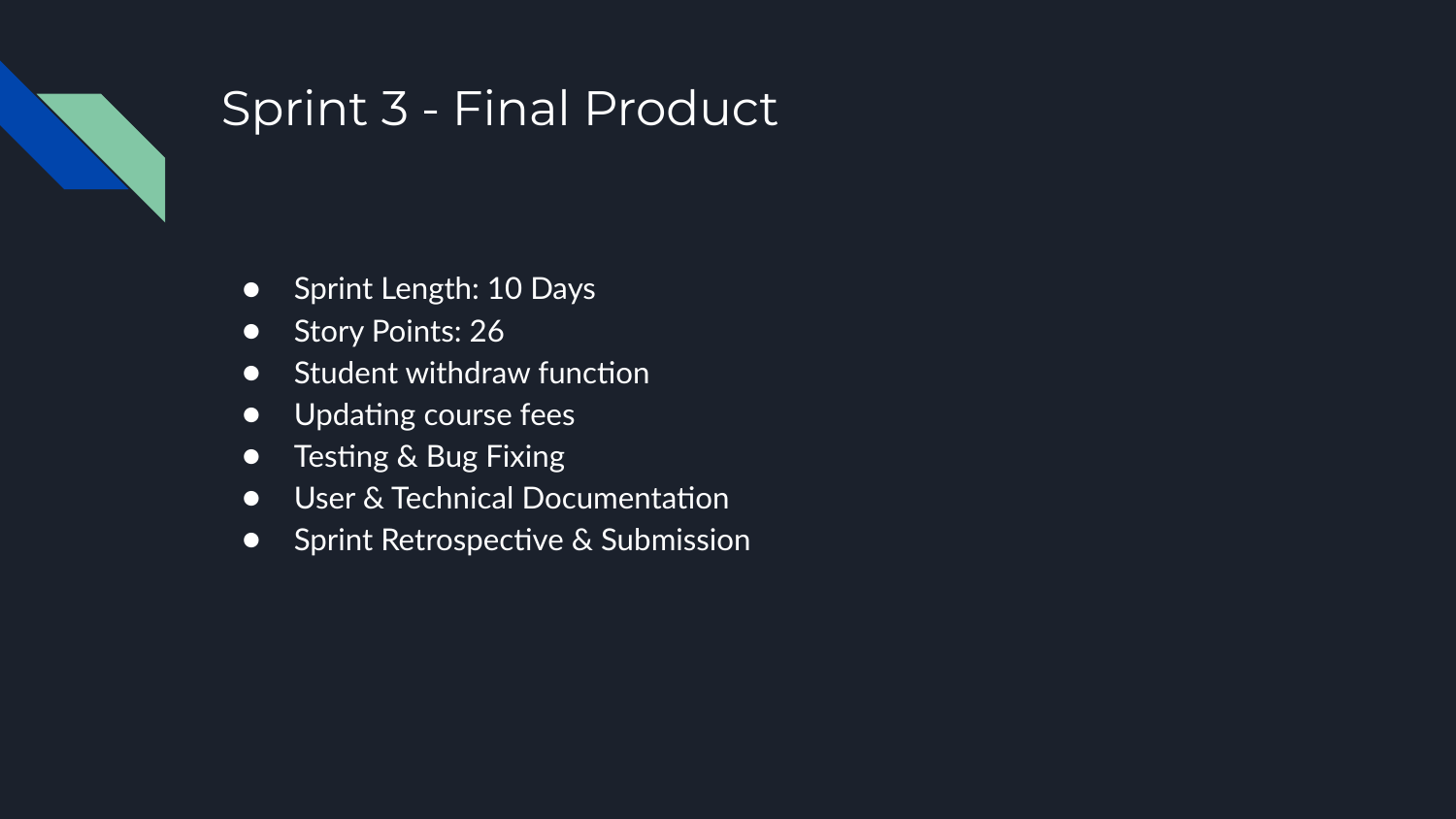

# Sprint 3 - Final Product
Sprint Length: 10 Days
Story Points: 26
Student withdraw function
Updating course fees
Testing & Bug Fixing
User & Technical Documentation
Sprint Retrospective & Submission